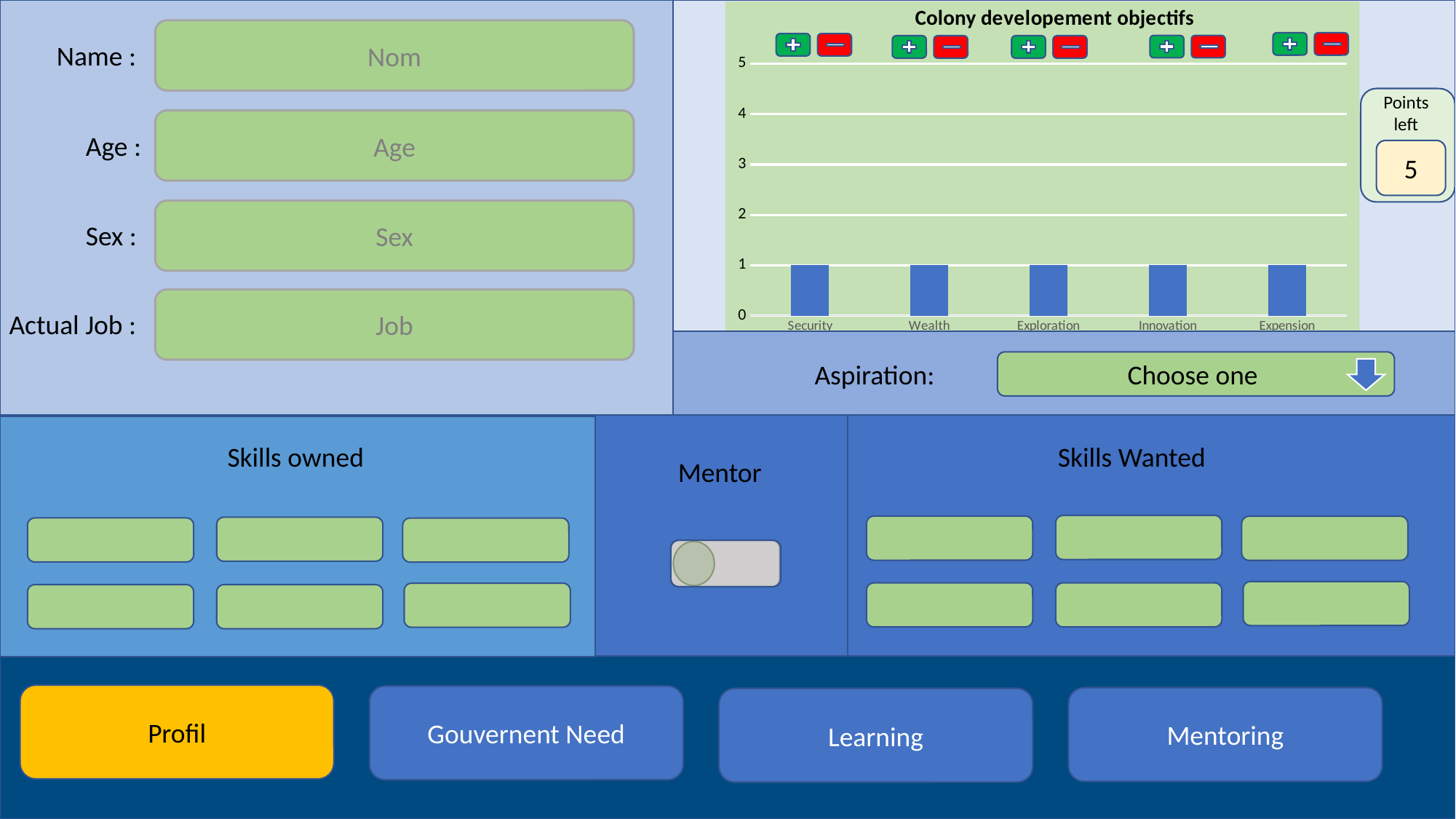

### Chart: Colony developement objectifs

| Category |  |
|---|---|
| Security | 1.0 |
| Wealth | 1.0 |
| Exploration | 1.0 |
| Innovation | 1.0 |
| Expension | 1.0 |
Nom

Name :

Points left

Age
Age :

5
Sex
Sex :
Job
Actual Job :

Aspiration:
Choose one

Skills owned
Skills Wanted
Mentor

Profil
Gouvernent Need
Mentoring
Learning